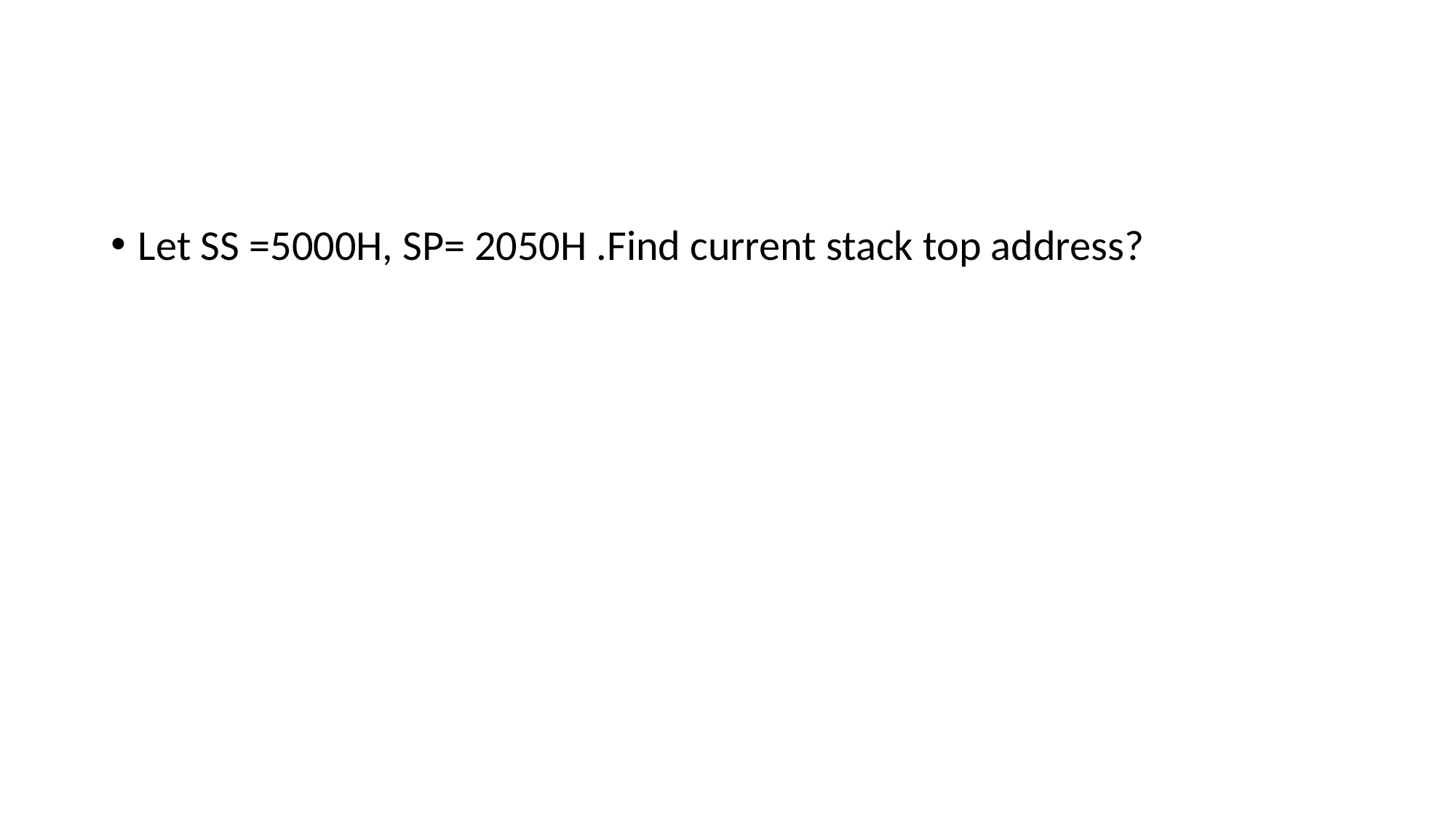

#
Let SS =5000H, SP= 2050H .Find current stack top address?